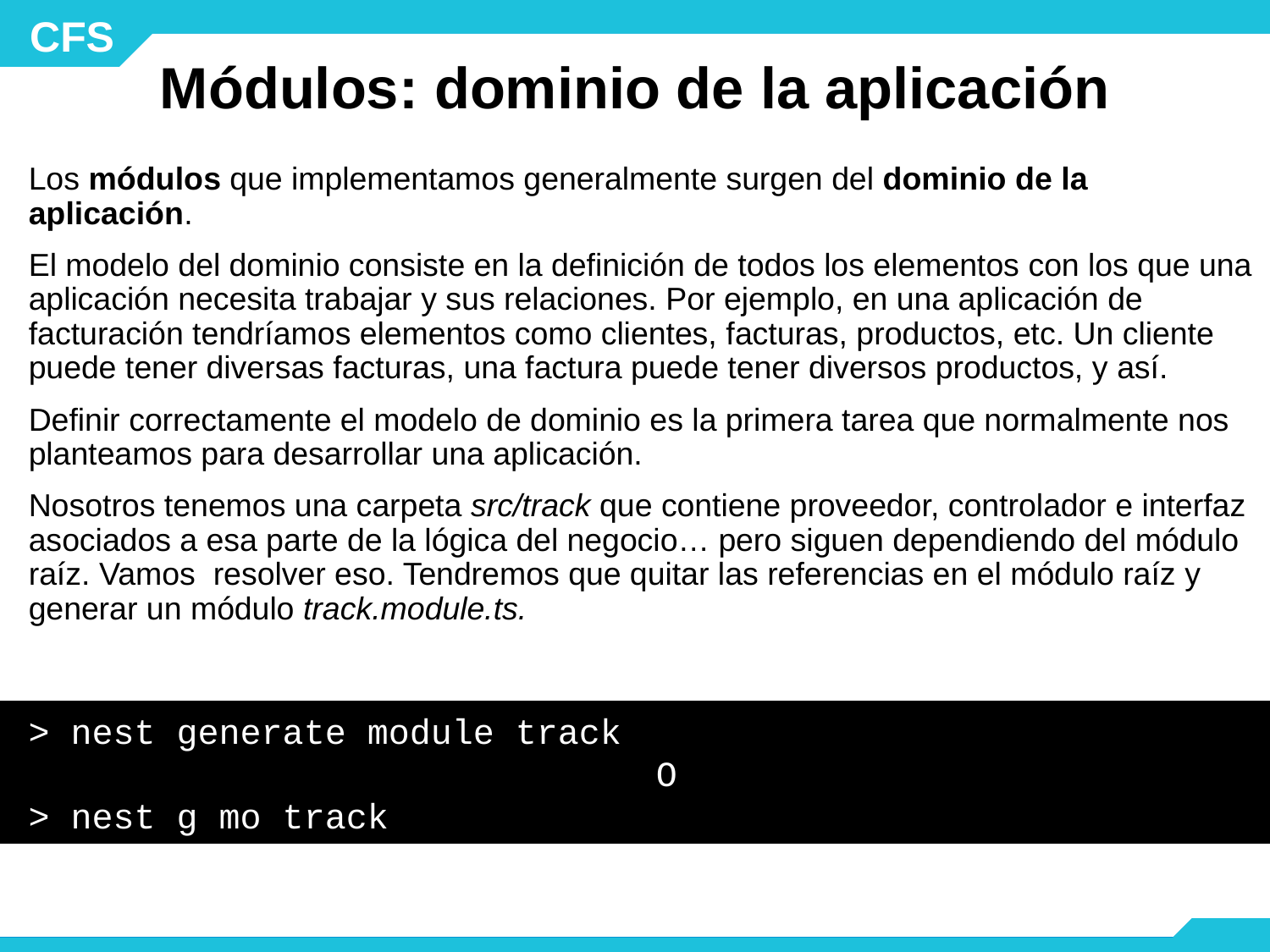

# Módulos: dominio de la aplicación
Los módulos que implementamos generalmente surgen del dominio de la aplicación.
El modelo del dominio consiste en la definición de todos los elementos con los que una aplicación necesita trabajar y sus relaciones. Por ejemplo, en una aplicación de facturación tendríamos elementos como clientes, facturas, productos, etc. Un cliente puede tener diversas facturas, una factura puede tener diversos productos, y así.
Definir correctamente el modelo de dominio es la primera tarea que normalmente nos planteamos para desarrollar una aplicación.
Nosotros tenemos una carpeta src/track que contiene proveedor, controlador e interfaz asociados a esa parte de la lógica del negocio… pero siguen dependiendo del módulo raíz. Vamos  resolver eso. Tendremos que quitar las referencias en el módulo raíz y generar un módulo track.module.ts.

> nest generate module track
O
> nest g mo track